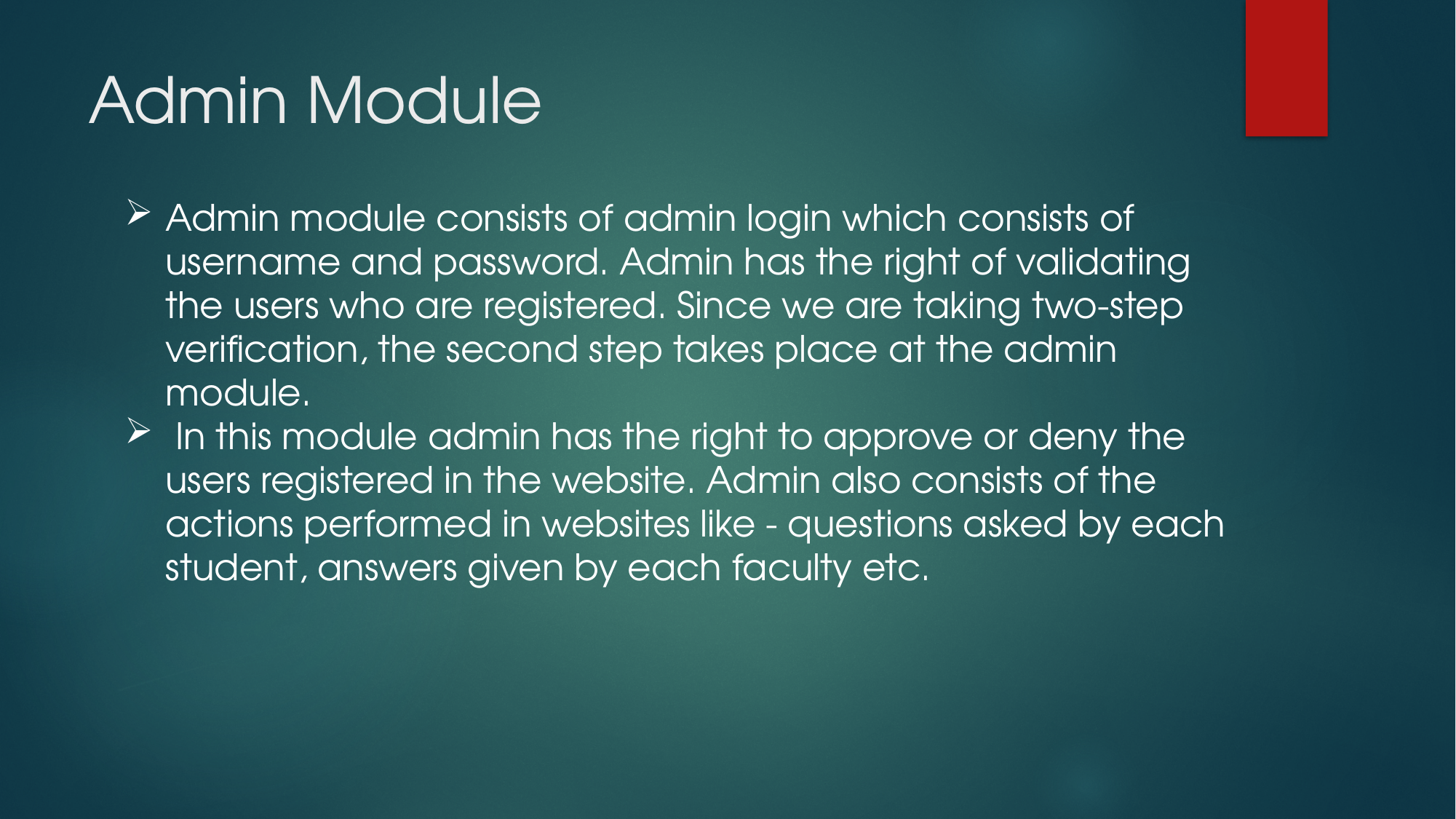

# Admin Module
Admin module consists of admin login which consists of username and password. Admin has the right of validating the users who are registered. Since we are taking two-step verification, the second step takes place at the admin module.
 In this module admin has the right to approve or deny the users registered in the website. Admin also consists of the actions performed in websites like - questions asked by each student, answers given by each faculty etc.